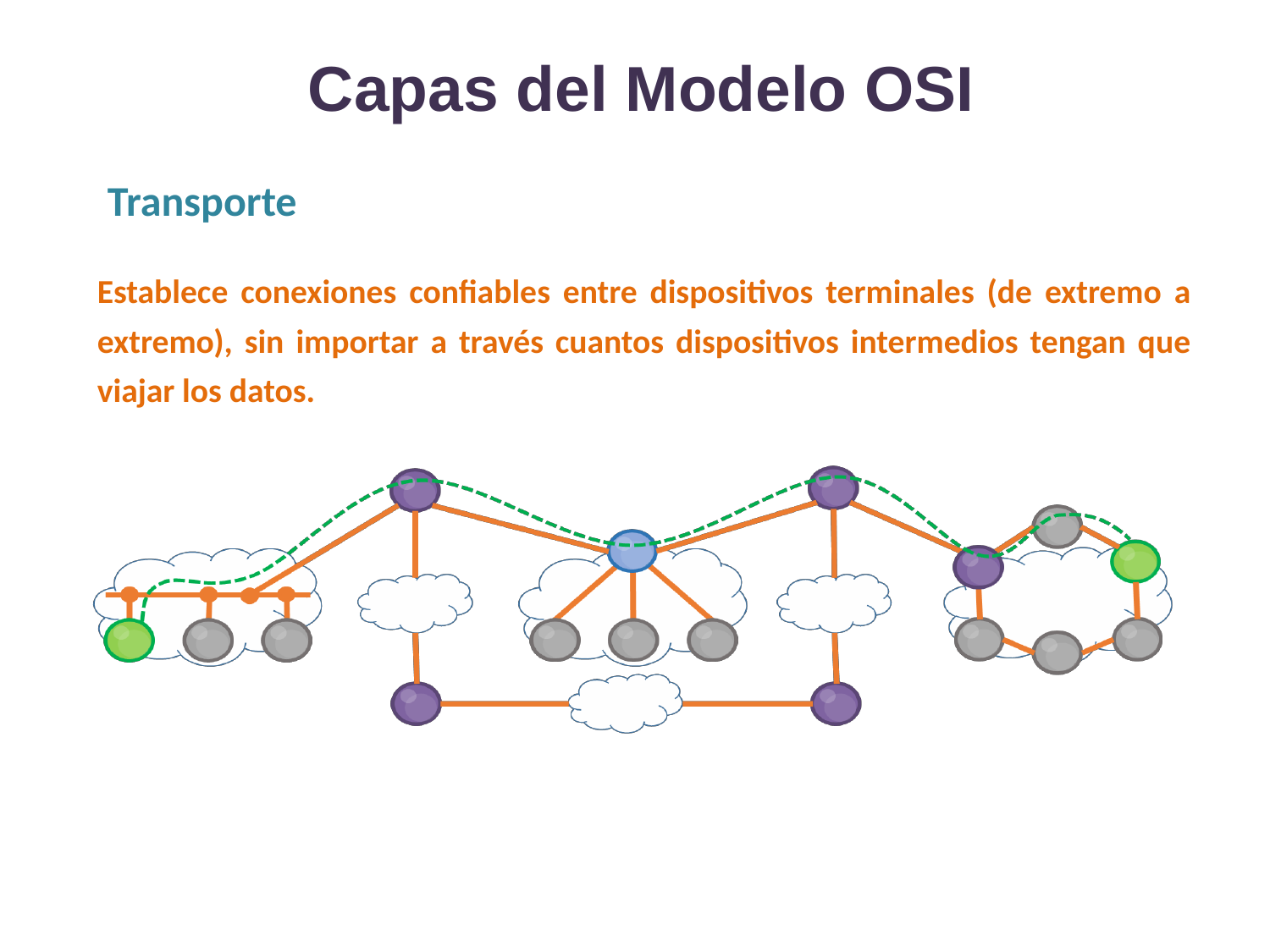

Capas del Modelo OSI
Transporte
Establece conexiones confiables entre dispositivos terminales (de extremo a extremo), sin importar a través cuantos dispositivos intermedios tengan que viajar los datos.